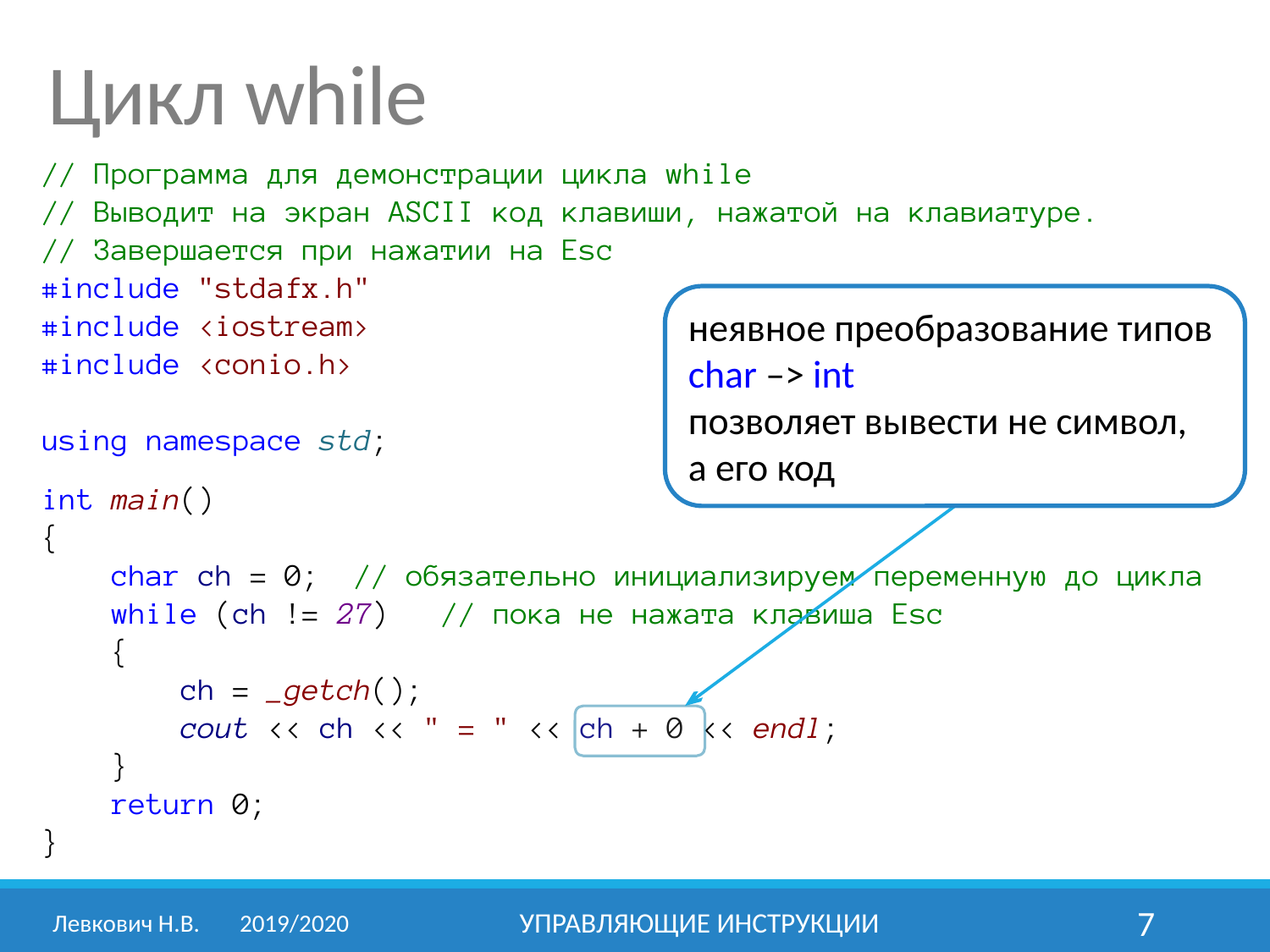

Цикл while
// Программа для демонстрации цикла while
// Выводит на экран ASCII код клавиши, нажатой на клавиатуре.
// Завершается при нажатии на Esc
#include "stdafx.h"
#include <iostream>
#include <conio.h>

using namespace std;
int main()
{
    char ch = 0;  // обязательно инициализируем переменную до цикла
    while (ch != 27)   // пока не нажата клавиша Esc
    {
        ch = _getch();
        cout << ch << " = " << ch + 0 << endl;
    }
    return 0;
}
неявное преобразование типов
char –> int
позволяет вывести не символ,
а его код

Левкович Н.В.	2019/2020
Управляющие инструкции
7